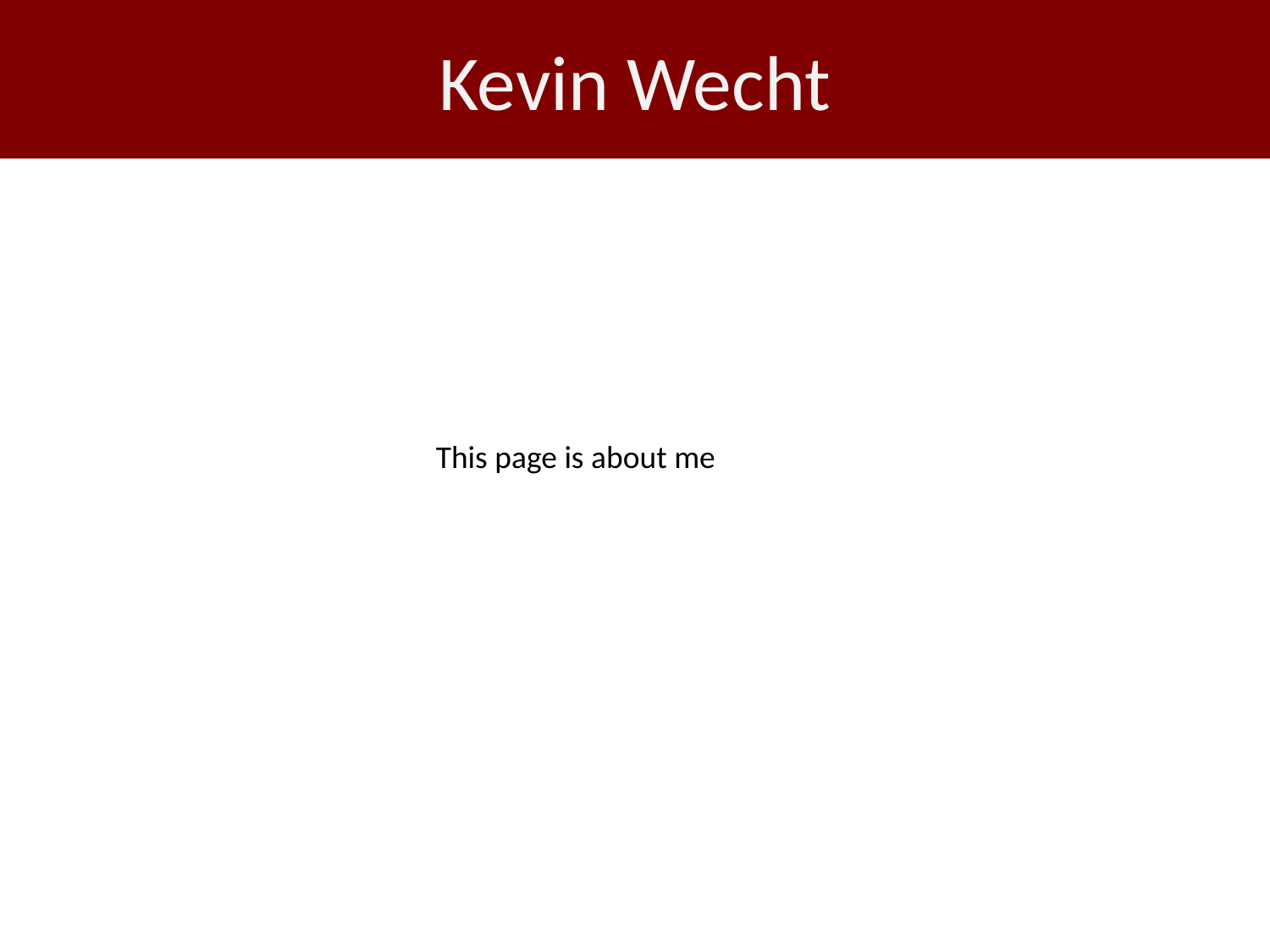

Kevin Wecht
This page is about me